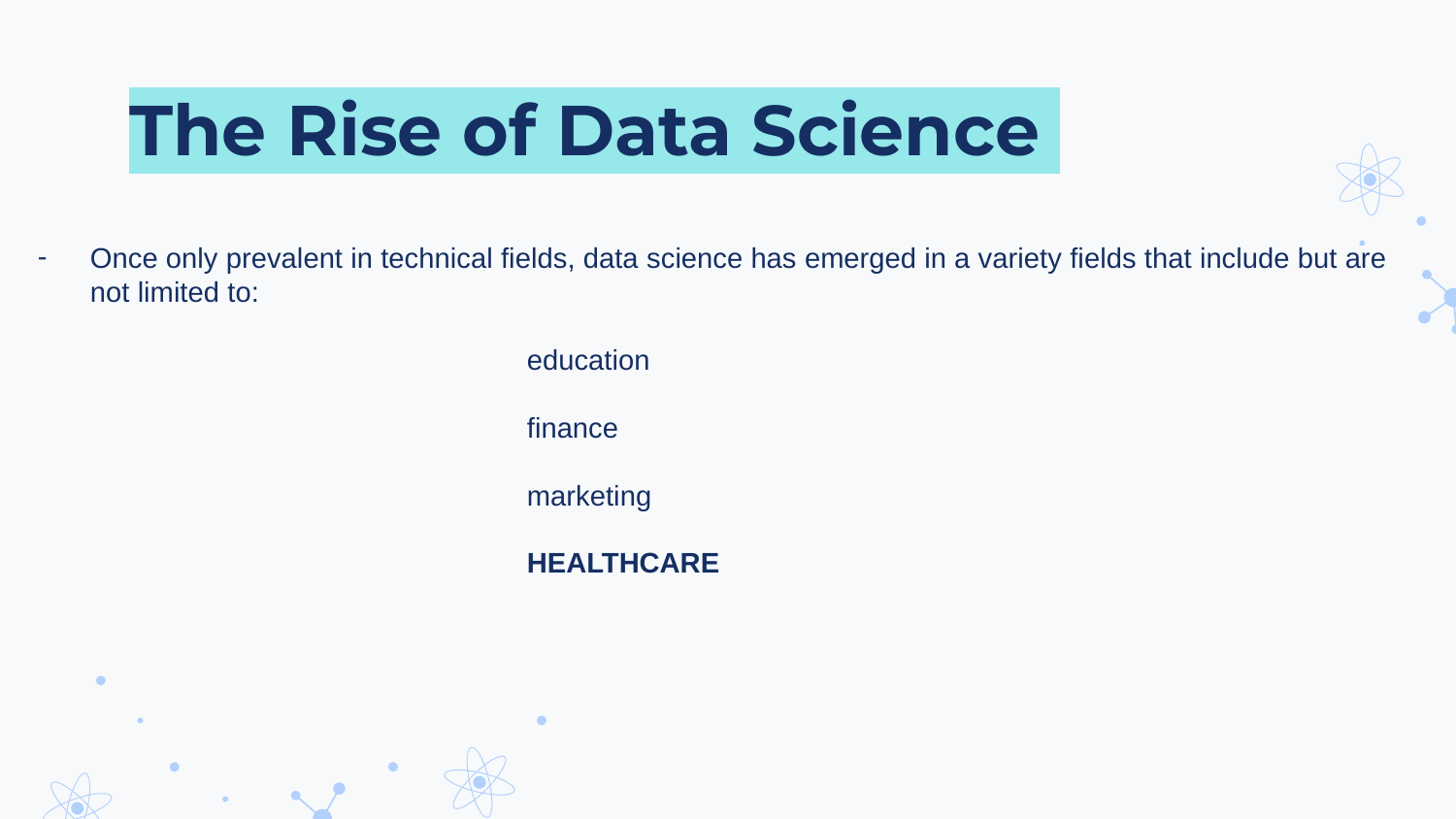

# The Rise of Data Science
Once only prevalent in technical fields, data science has emerged in a variety fields that include but are not limited to:

education

finance

marketing

HEALTHCARE